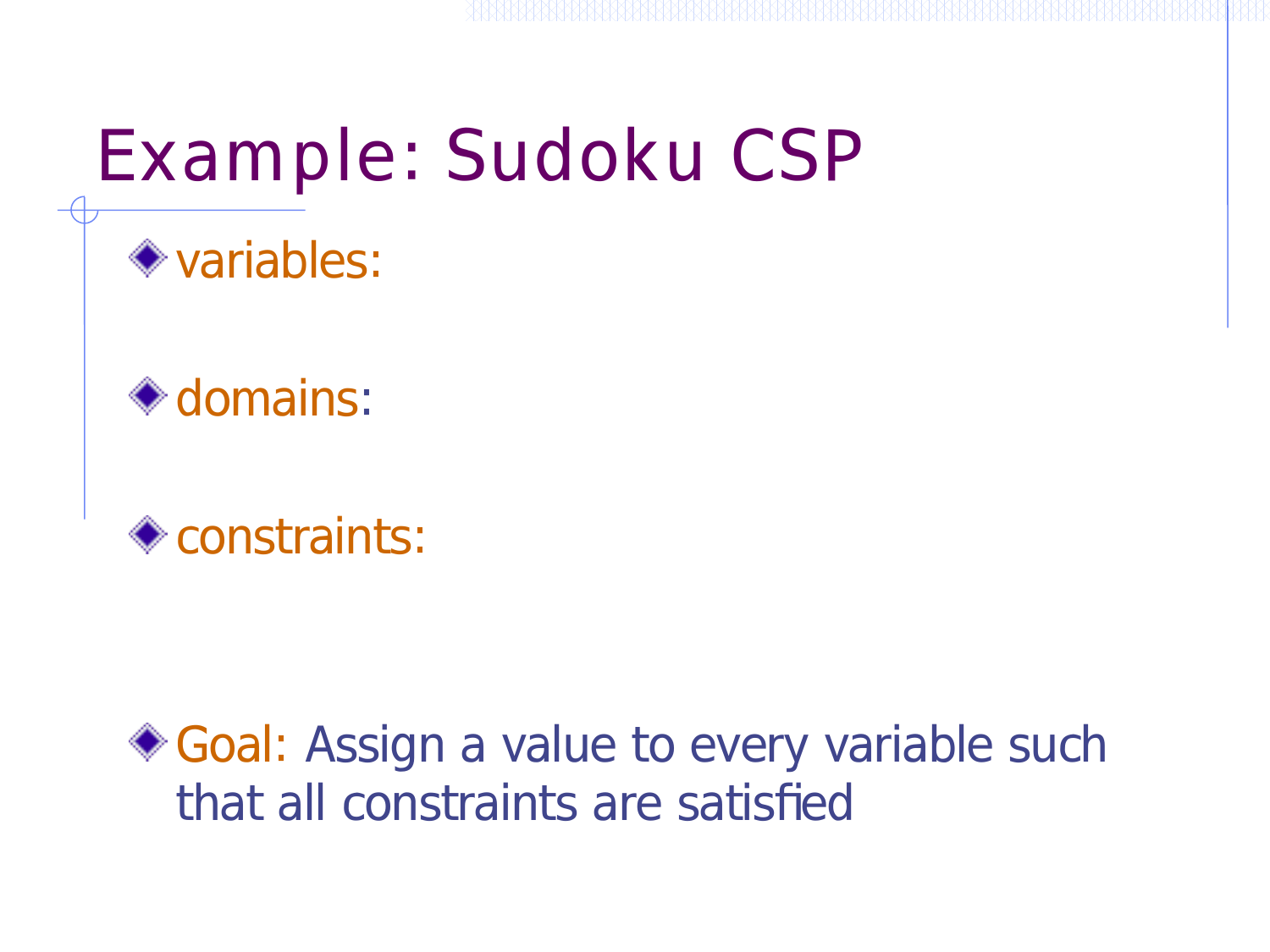

# Example: Sudoku CSP
variables:

domains:

constraints:

Goal: Assign a value to every variable such that all constraints are satisfied